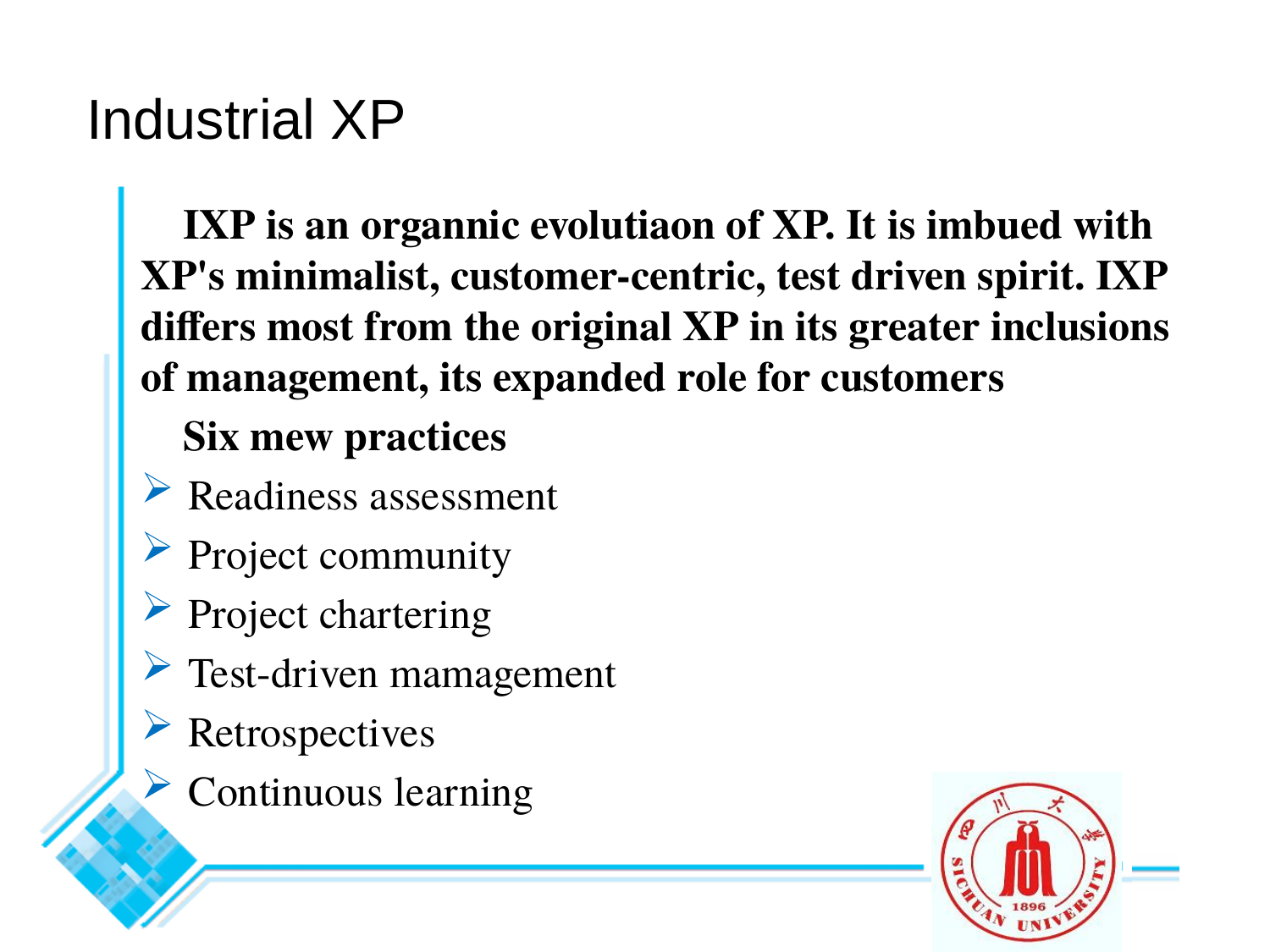

Industrial XP
    IXP is an organnic evolutiaon of XP. It is imbued with XP's minimalist, customer-centric, test driven spirit. IXP differs most from the original XP in its greater inclusions of management, its expanded role for customers
    Six mew practices
Readiness assessment
Project community
Project chartering
Test-driven mamagement
Retrospectives
Continuous learning